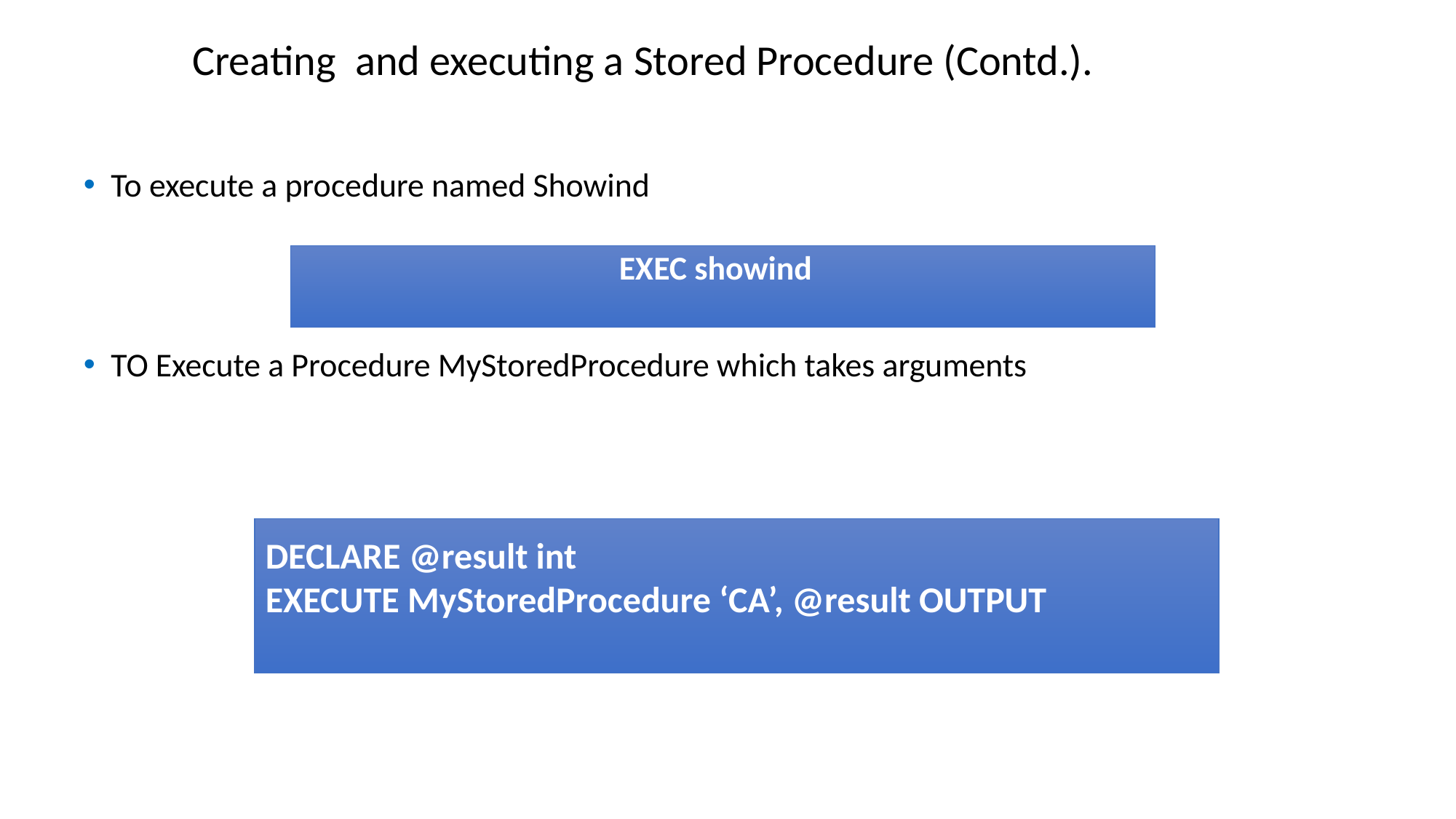

Creating  and executing a Stored Procedure (Contd.).
To execute a procedure named Showind

TO Execute a Procedure MyStoredProcedure which takes arguments

EXEC showind

DECLARE @result int
EXECUTE MyStoredProcedure ‘CA’, @result OUTPUT